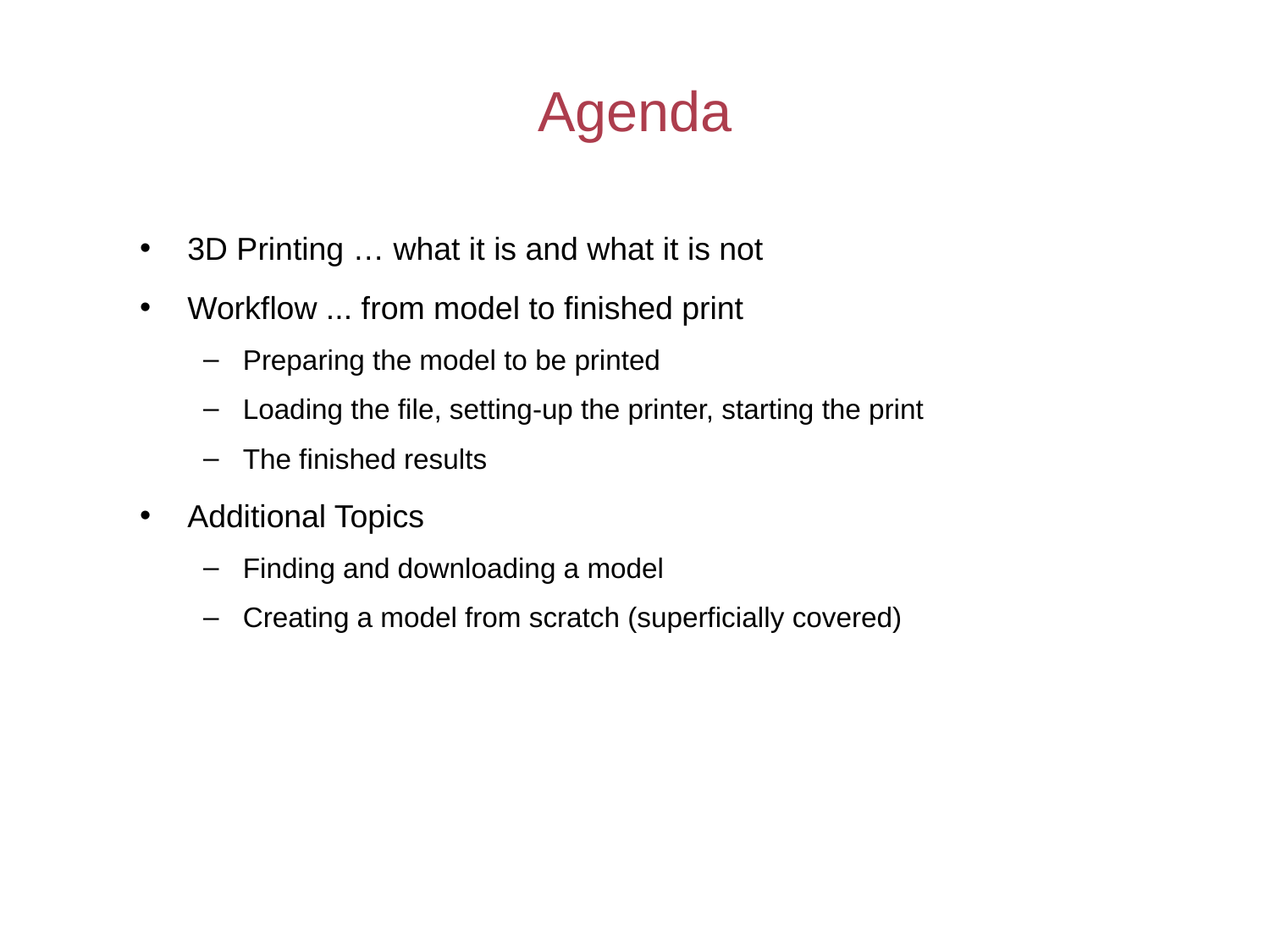

# Agenda
3D Printing … what it is and what it is not
Workflow ... from model to finished print
Preparing the model to be printed
Loading the file, setting-up the printer, starting the print
The finished results
Additional Topics
Finding and downloading a model
Creating a model from scratch (superficially covered)